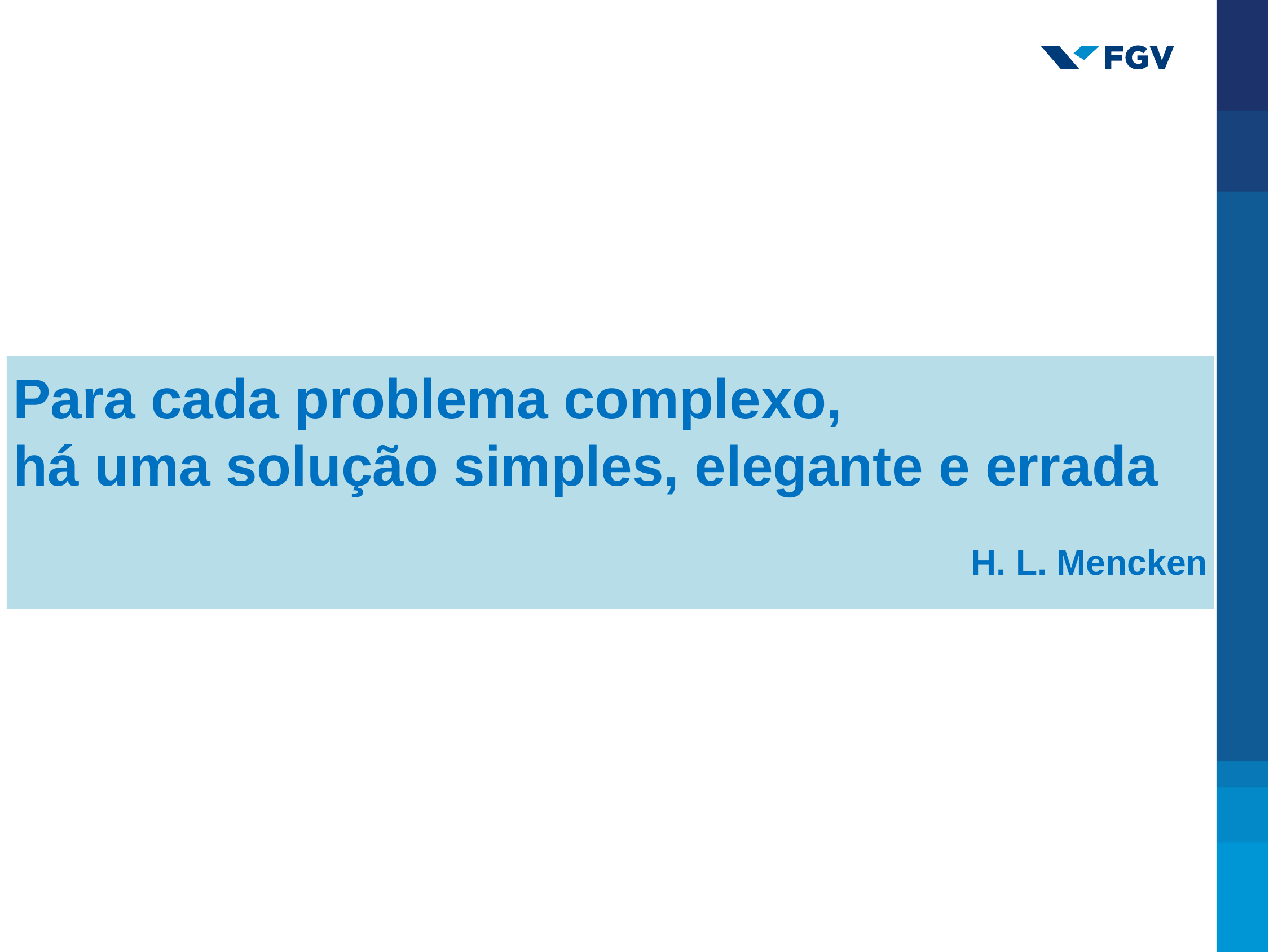

Para cada problema complexo,
há uma solução simples, elegante e errada

H. L. Mencken